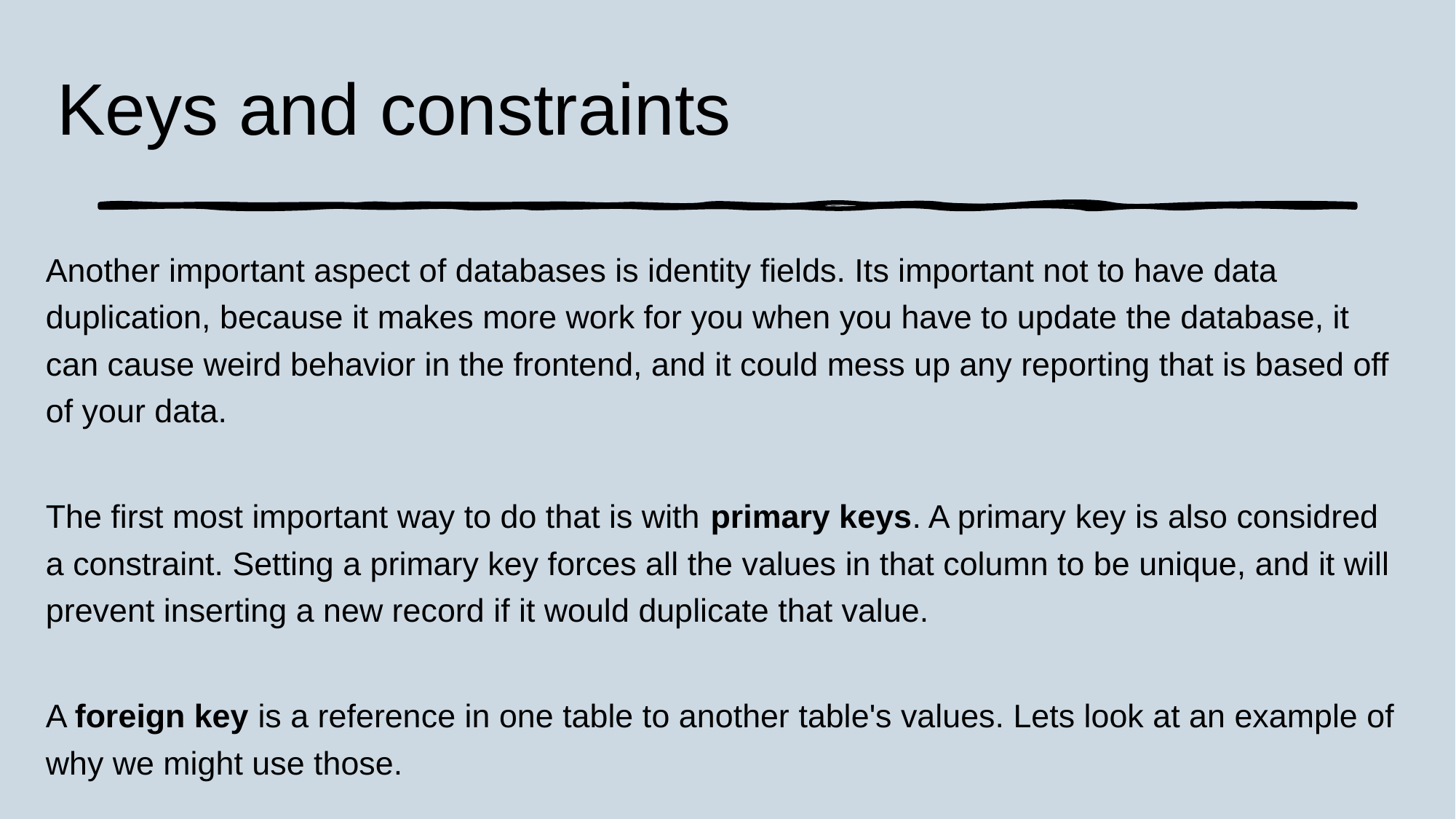

# Keys and constraints
Another important aspect of databases is identity fields. Its important not to have data duplication, because it makes more work for you when you have to update the database, it can cause weird behavior in the frontend, and it could mess up any reporting that is based off of your data.

The first most important way to do that is with primary keys. A primary key is also considred a constraint. Setting a primary key forces all the values in that column to be unique, and it will prevent inserting a new record if it would duplicate that value.

A foreign key is a reference in one table to another table's values. Lets look at an example of why we might use those.